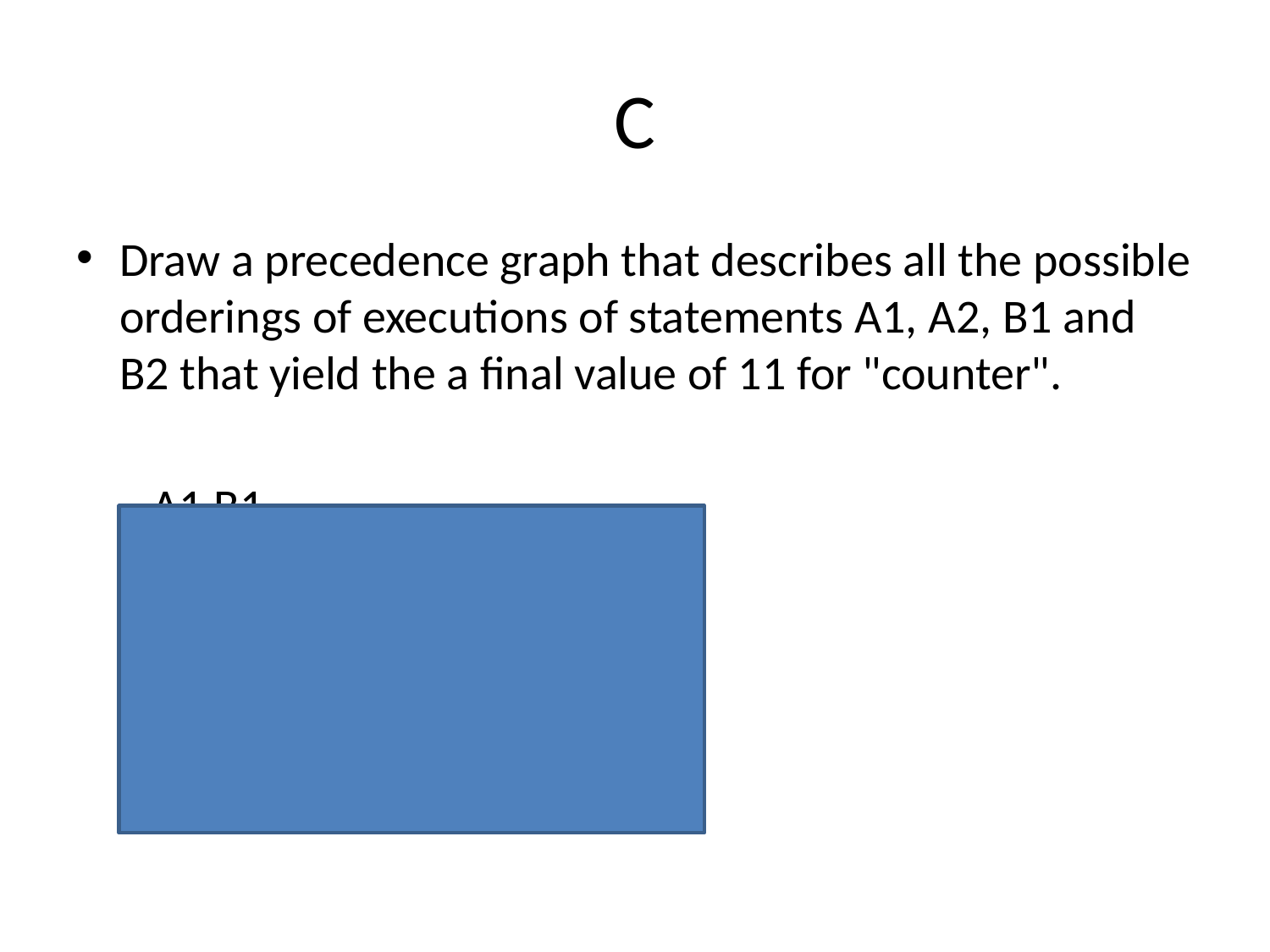

# C
Draw a precedence graph that describes all the possible orderings of executions of statements A1, A2, B1 and B2 that yield the a final value of 11 for "counter".

	   A1 B1
		\ /
	      B2
           |
	      A2